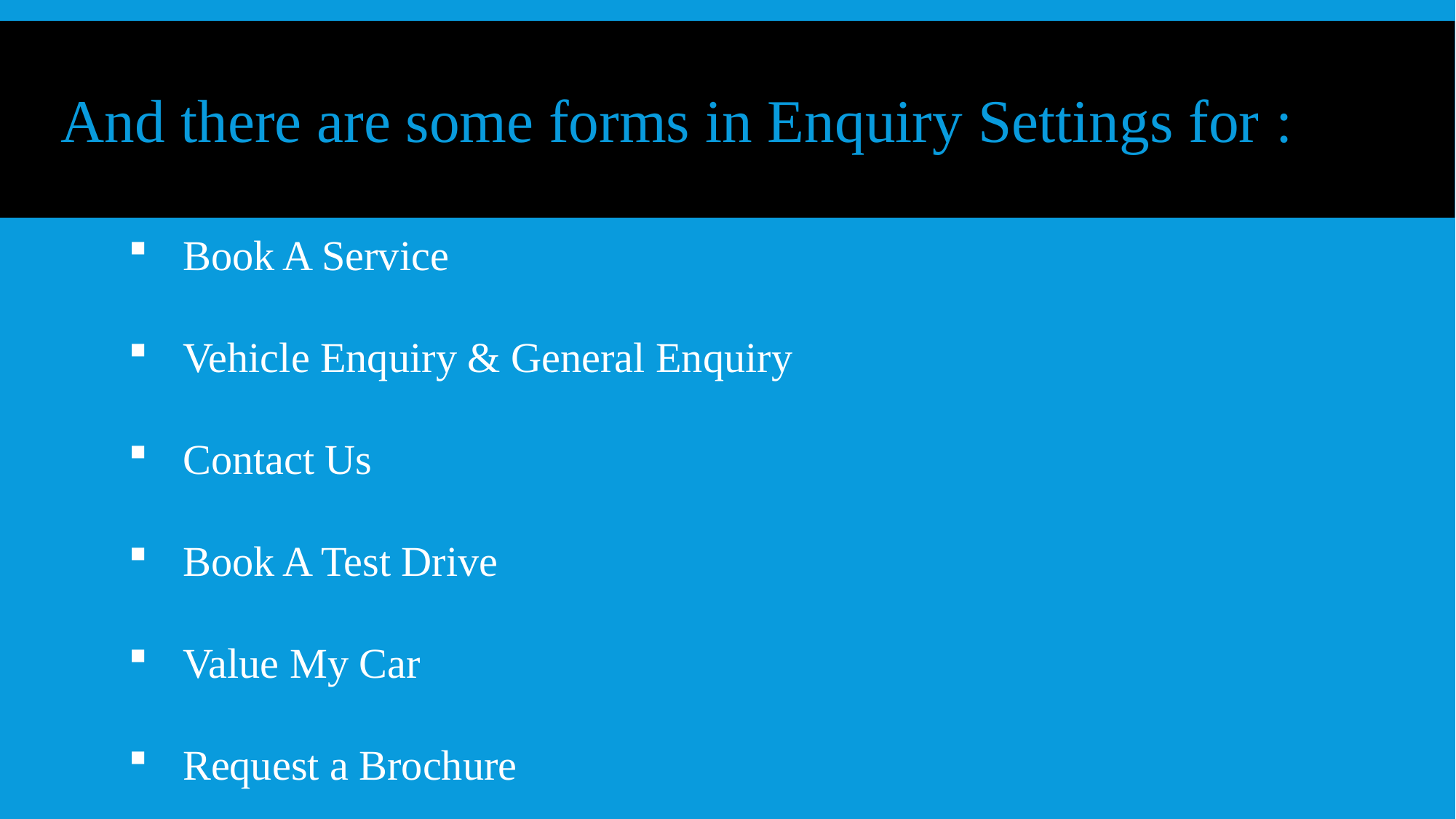

And there are some forms in Enquiry Settings for :
Book A Service

Vehicle Enquiry & General Enquiry

Contact Us

Book A Test Drive

Value My Car

Request a Brochure